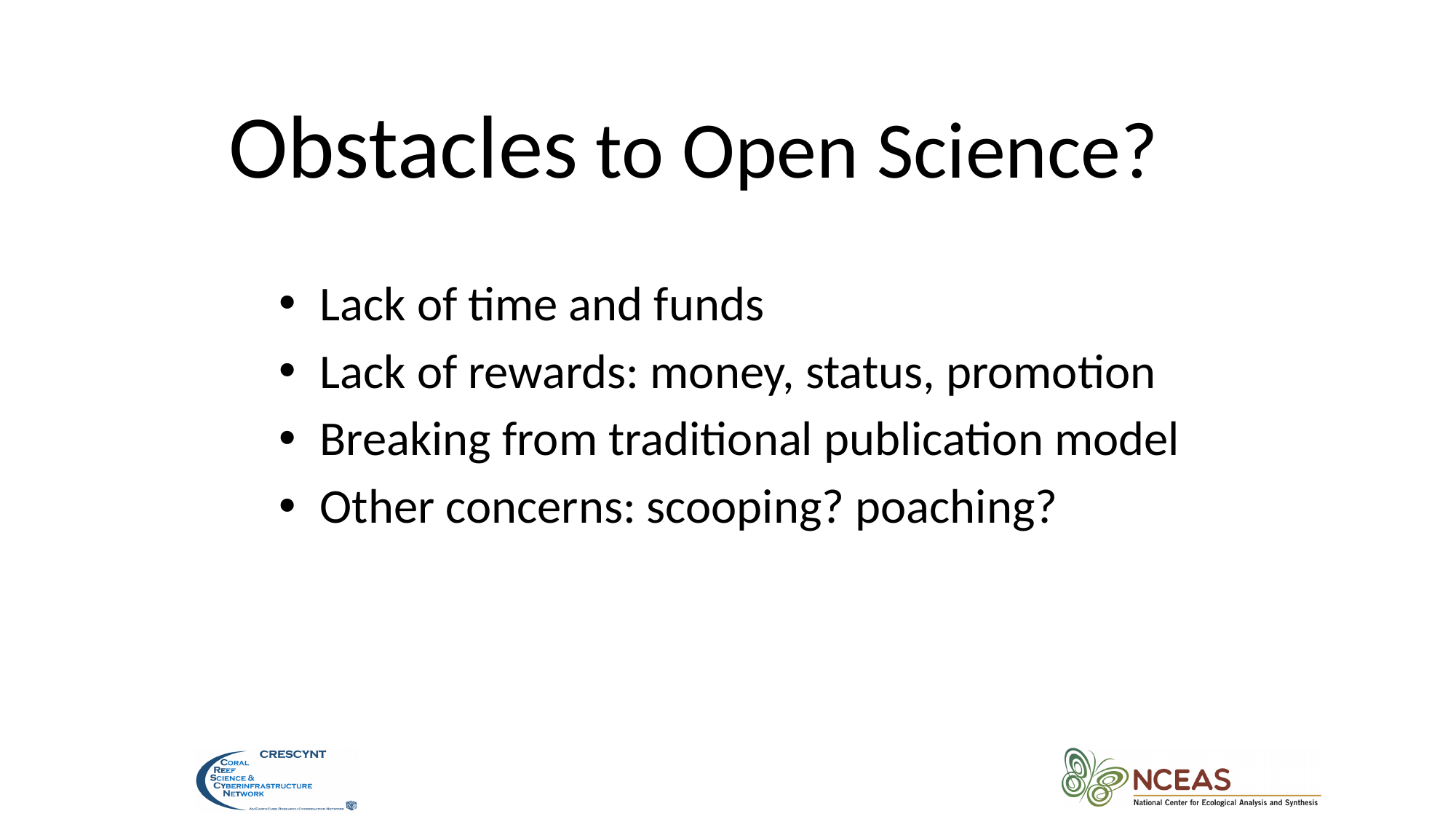

# Obstacles to Open Science?
Lack of time and funds
Lack of rewards: money, status, promotion
Breaking from traditional publication model
Other concerns: scooping? poaching?